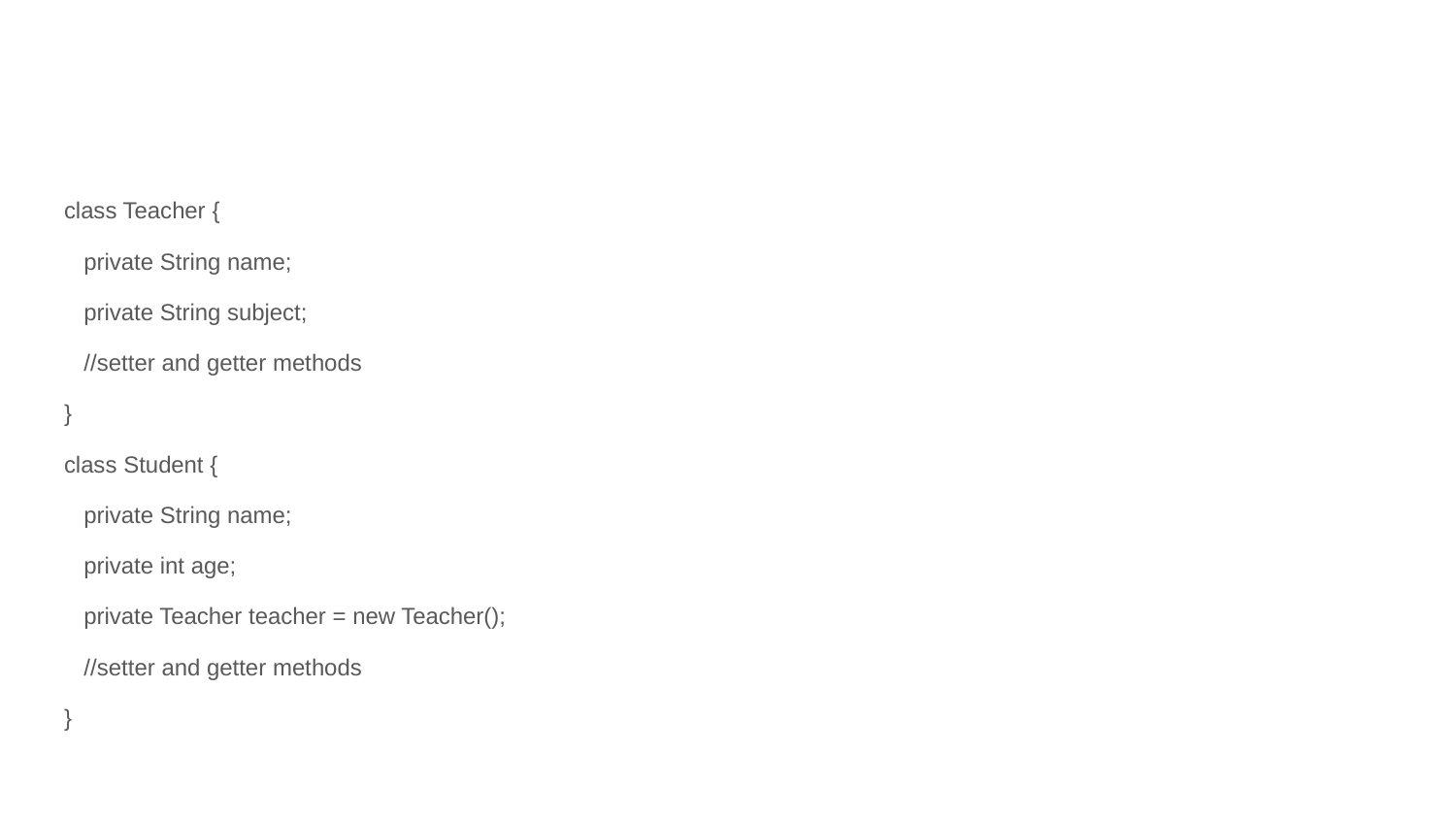

#
class Teacher {
   private String name;
   private String subject;
   //setter and getter methods
}
class Student {
   private String name;
   private int age;
   private Teacher teacher = new Teacher();
   //setter and getter methods
}